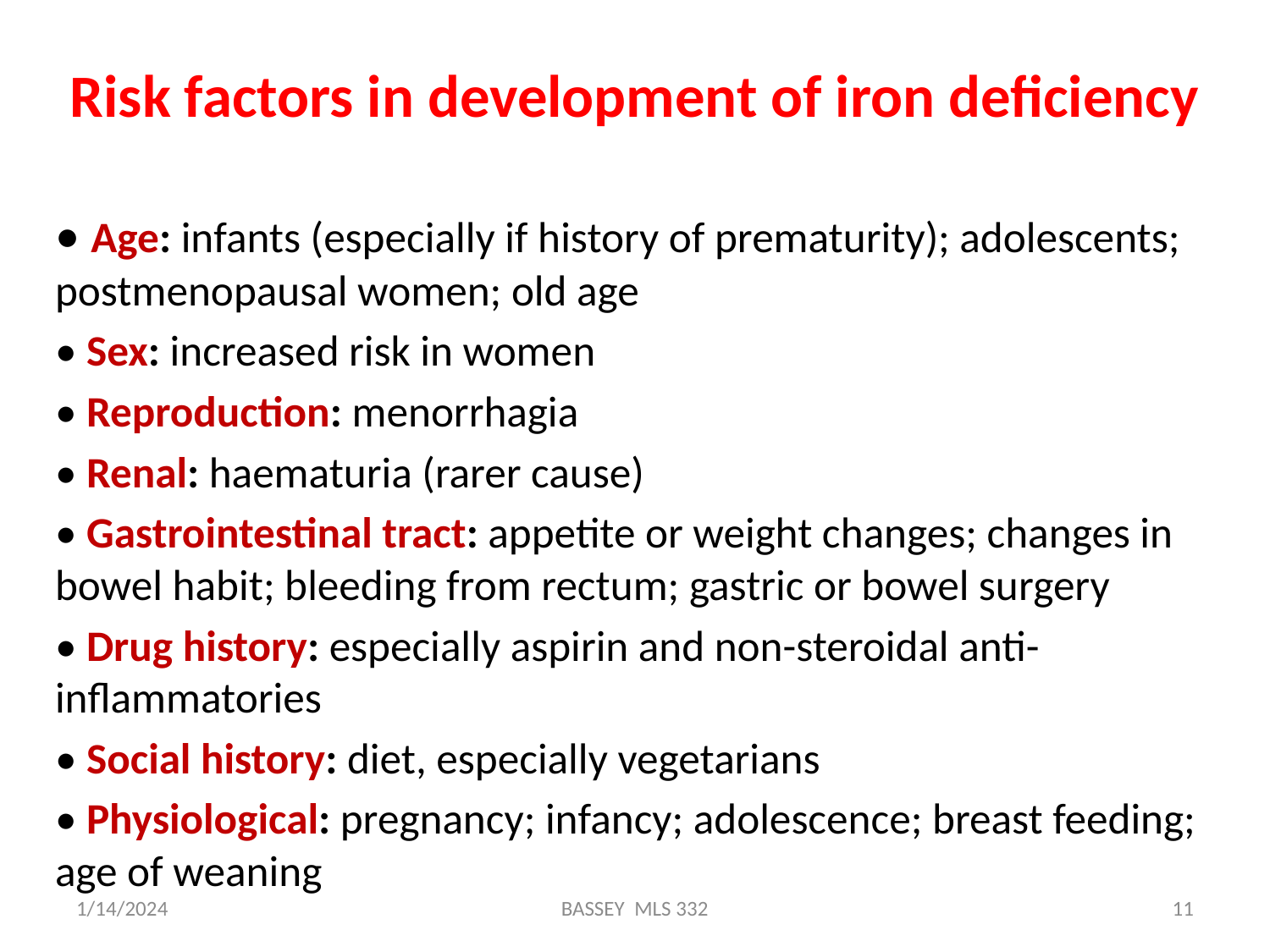

# Risk factors in development of iron deficiency

• Age: infants (especially if history of prematurity); adolescents; postmenopausal women; old age
• Sex: increased risk in women
• Reproduction: menorrhagia
• Renal: haematuria (rarer cause)
• Gastrointestinal tract: appetite or weight changes; changes in bowel habit; bleeding from rectum; gastric or bowel surgery
• Drug history: especially aspirin and non-steroidal anti-inflammatories
• Social history: diet, especially vegetarians
• Physiological: pregnancy; infancy; adolescence; breast feeding; age of weaning
1/14/2024
BASSEY  MLS 332
11